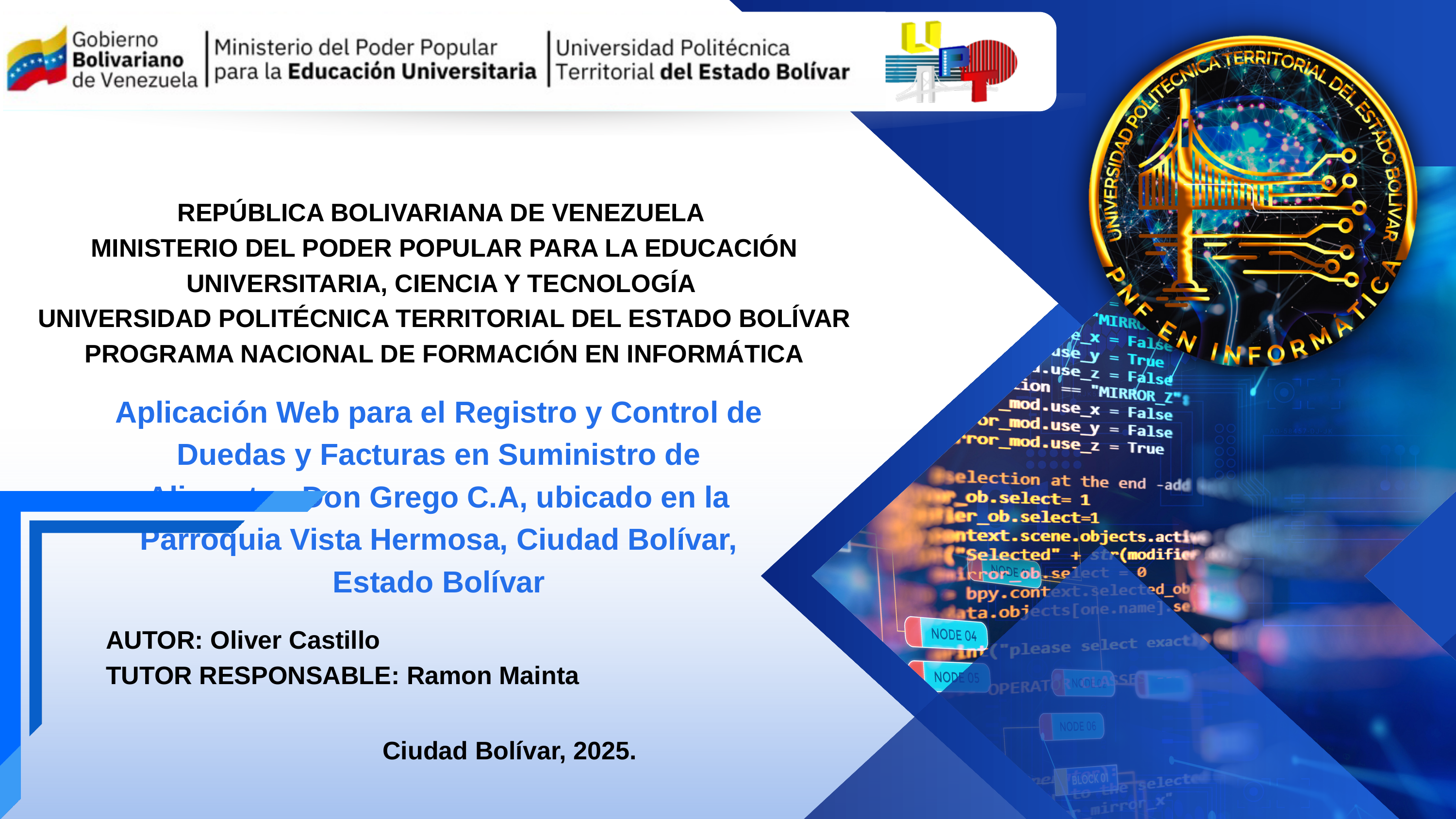

REPÚBLICA BOLIVARIANA DE VENEZUELA
MINISTERIO DEL PODER POPULAR PARA LA EDUCACIÓN UNIVERSITARIA, CIENCIA Y TECNOLOGÍA
UNIVERSIDAD POLITÉCNICA TERRITORIAL DEL ESTADO BOLÍVAR
PROGRAMA NACIONAL DE FORMACIÓN EN INFORMÁTICA

Aplicación Web para el Registro y Control de Duedas y Facturas en Suministro de Alimentos Don Grego C.A, ubicado en la Parroquia Vista Hermosa, Ciudad Bolívar, Estado Bolívar

AUTOR: Oliver Castillo
TUTOR RESPONSABLE: Ramon Mainta
Ciudad Bolívar, 2025.